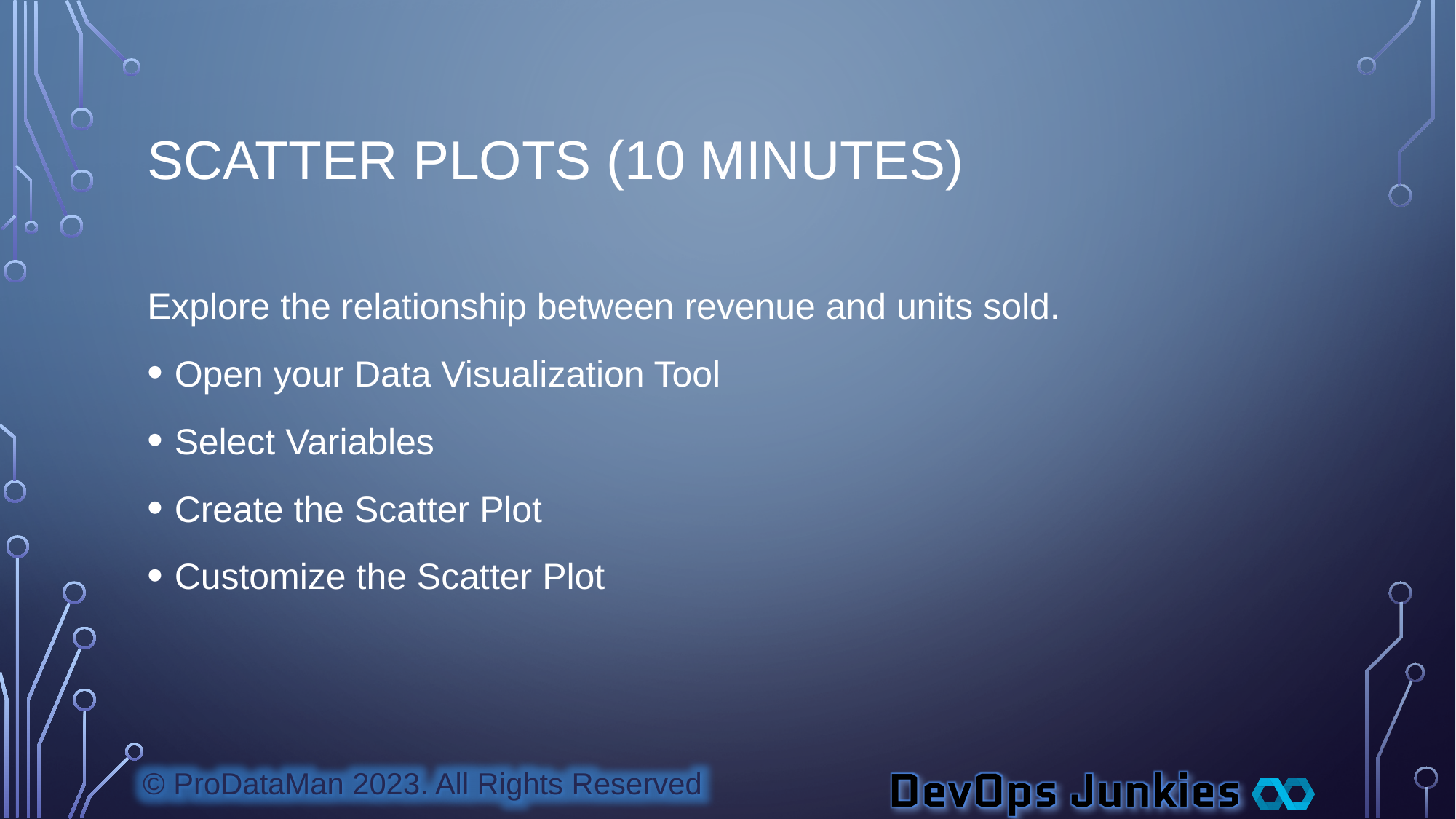

# Scatter Plots (10 minutes)
Explore the relationship between revenue and units sold.
Open your Data Visualization Tool
Select Variables
Create the Scatter Plot
Customize the Scatter Plot